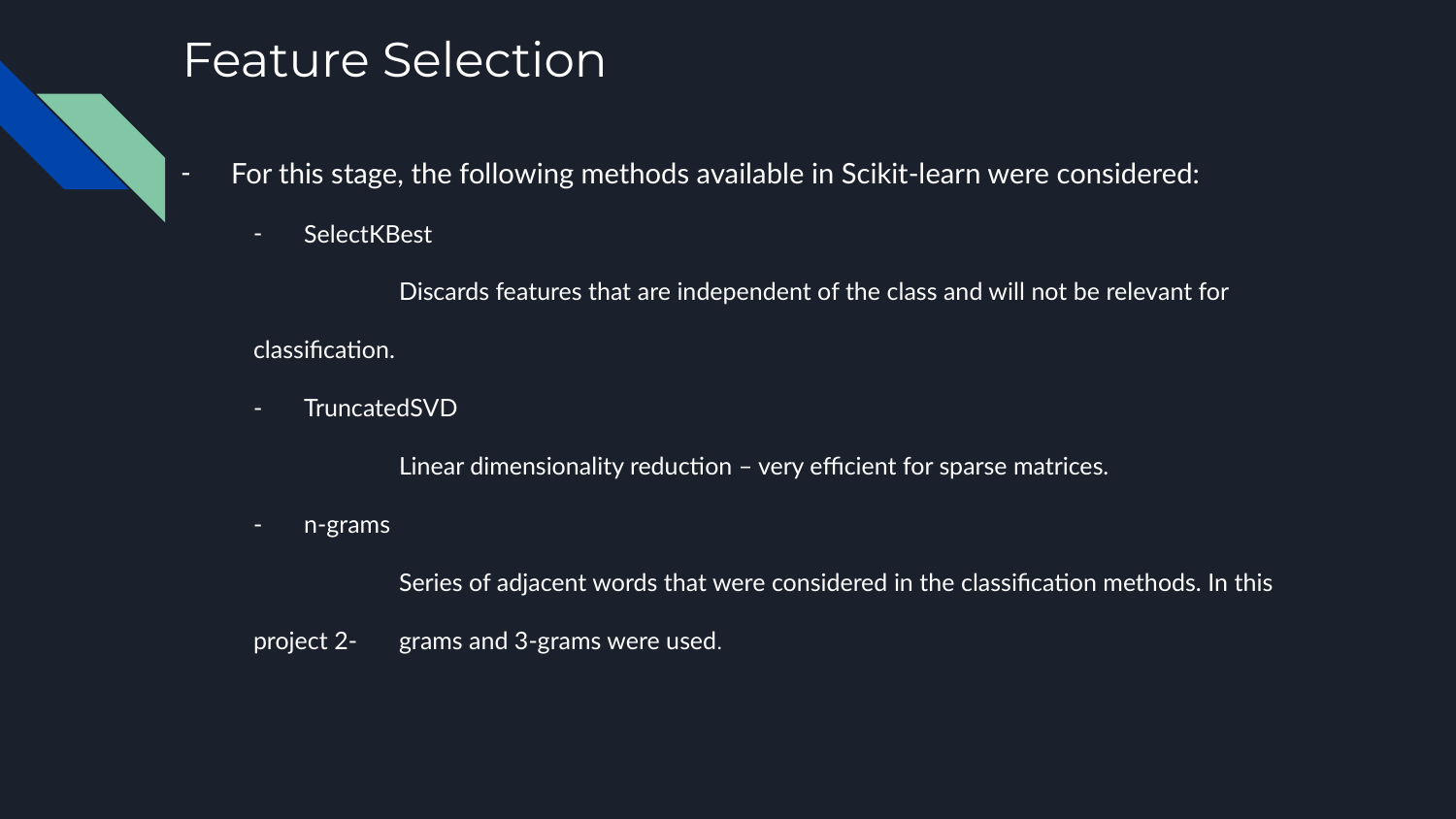

# Feature Selection

For this stage, the following methods available in Scikit-learn were considered:
SelectKBest
	Discards features that are independent of the class and will not be relevant for classification.
TruncatedSVD
	Linear dimensionality reduction – very efficient for sparse matrices.
n-grams
	Series of adjacent words that were considered in the classification methods. In this project 2-	grams and 3-grams were used.